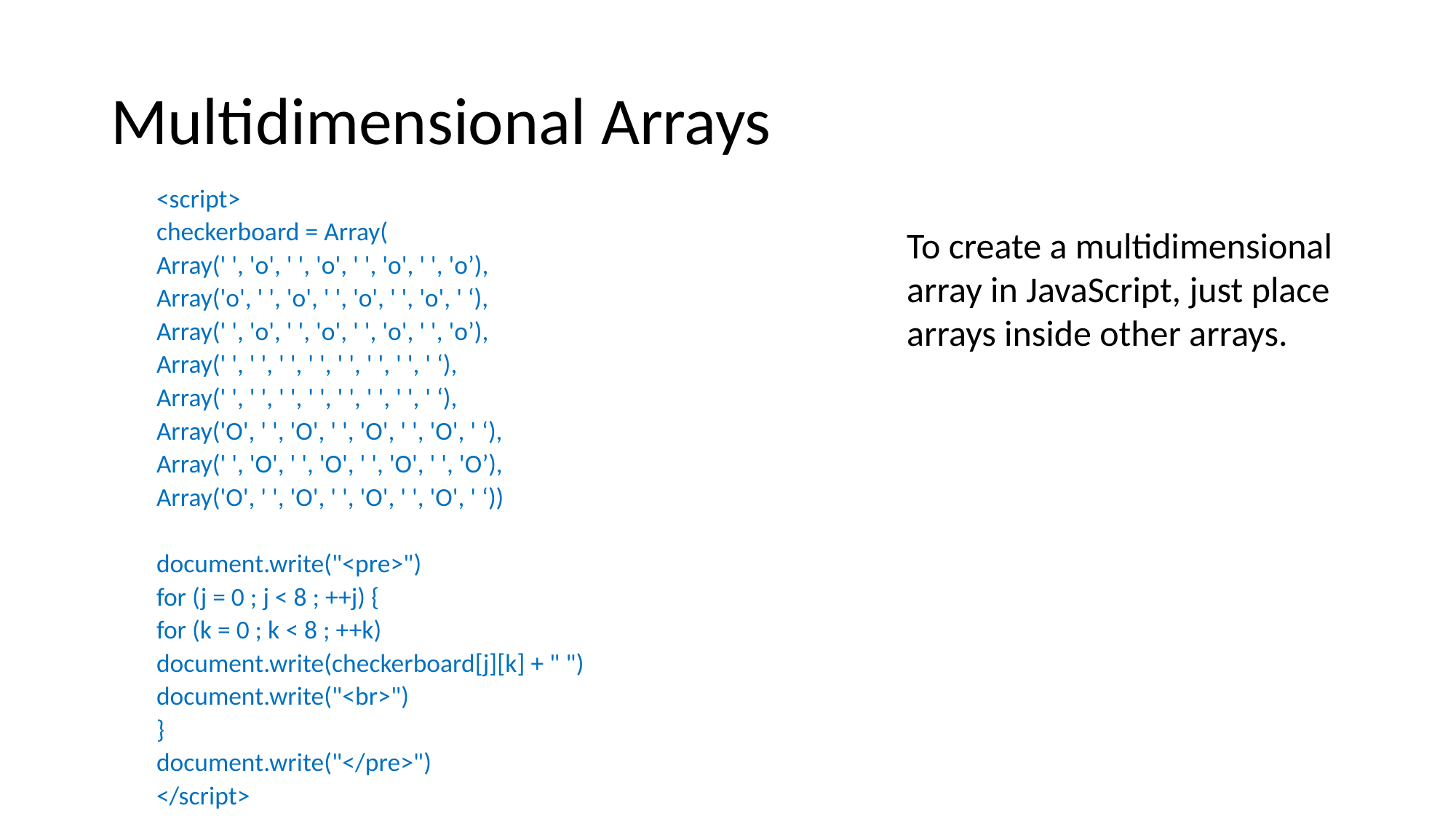

# Multidimensional Arrays
<script>
	checkerboard = Array(
		Array(' ', 'o', ' ', 'o', ' ', 'o', ' ', 'o’),
		Array('o', ' ', 'o', ' ', 'o', ' ', 'o', ' ‘),
		Array(' ', 'o', ' ', 'o', ' ', 'o', ' ', 'o’),
		Array(' ', ' ', ' ', ' ', ' ', ' ', ' ', ' ‘),
		Array(' ', ' ', ' ', ' ', ' ', ' ', ' ', ' ‘),
		Array('O', ' ', 'O', ' ', 'O', ' ', 'O', ' ‘),
		Array(' ', 'O', ' ', 'O', ' ', 'O', ' ', 'O’),
		Array('O', ' ', 'O', ' ', 'O', ' ', 'O', ' ‘))

	document.write("<pre>")
	for (j = 0 ; j < 8 ; ++j) {
		for (k = 0 ; k < 8 ; ++k)
			document.write(checkerboard[j][k] + " ")
		document.write("<br>")
	}
	document.write("</pre>")
</script>
To create a multidimensional array in JavaScript, just place arrays inside other arrays.